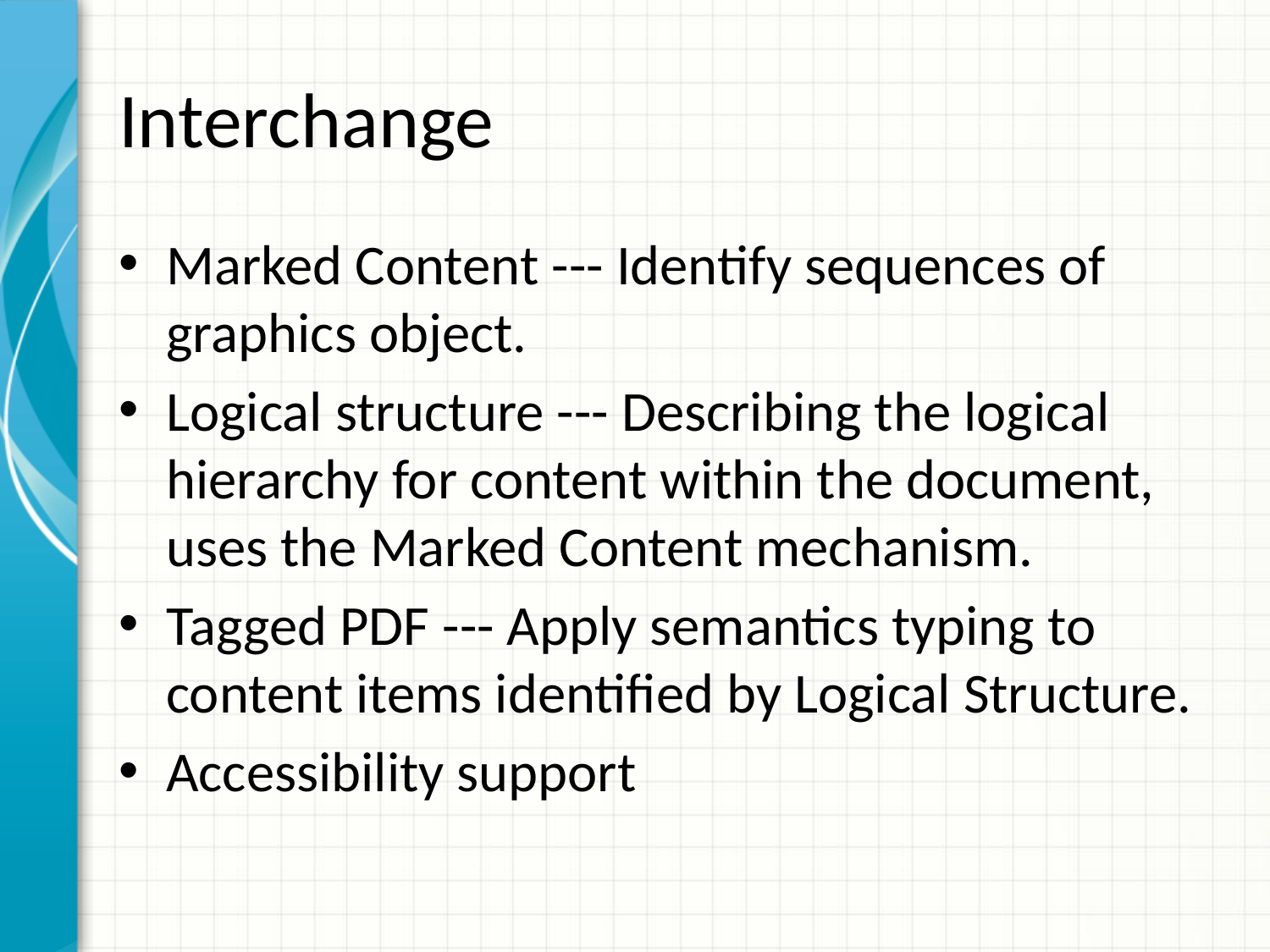

# Interchange
Marked Content --- Identify sequences of graphics object.
Logical structure --- Describing the logical hierarchy for content within the document, uses the Marked Content mechanism.
Tagged PDF --- Apply semantics typing to content items identified by Logical Structure.
Accessibility support